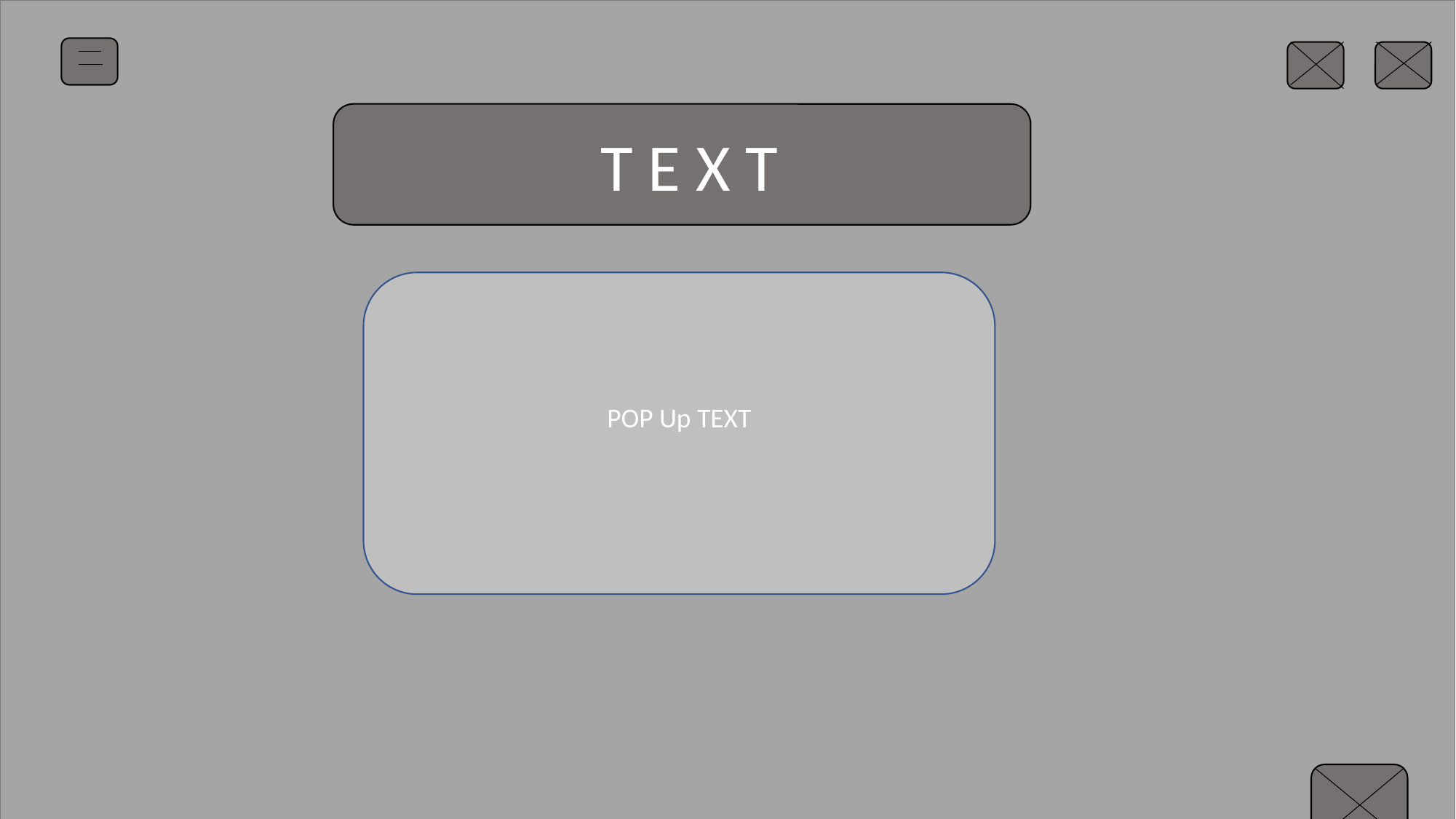

T E X T
#
POP Up TEXT